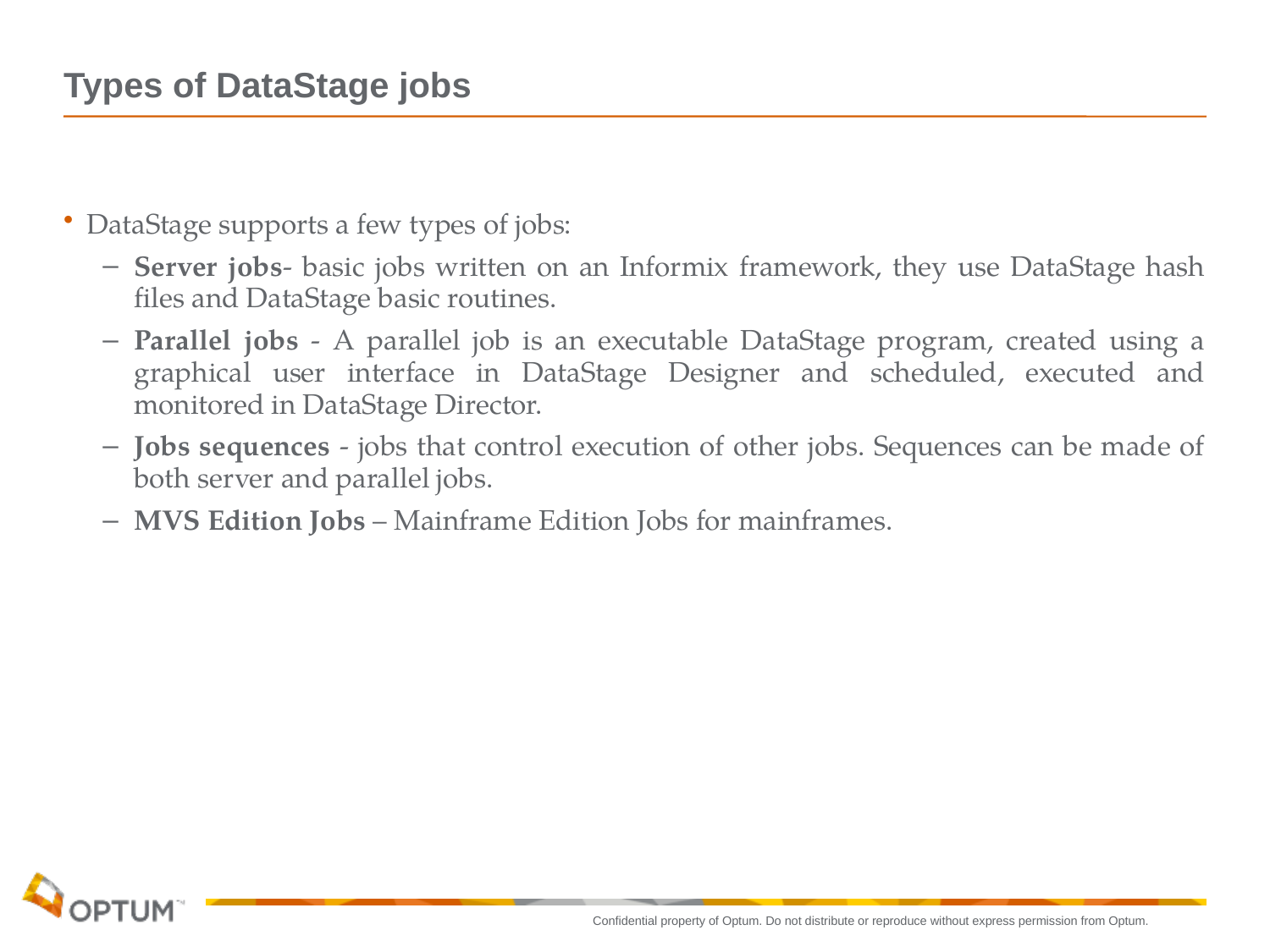

# Types of DataStage jobs
DataStage supports a few types of jobs:
Server jobs- basic jobs written on an Informix framework, they use DataStage hash files and DataStage basic routines.
Parallel jobs - A parallel job is an executable DataStage program, created using a graphical user interface in DataStage Designer and scheduled, executed and monitored in DataStage Director.
Jobs sequences - jobs that control execution of other jobs. Sequences can be made of both server and parallel jobs.
MVS Edition Jobs – Mainframe Edition Jobs for mainframes.

4